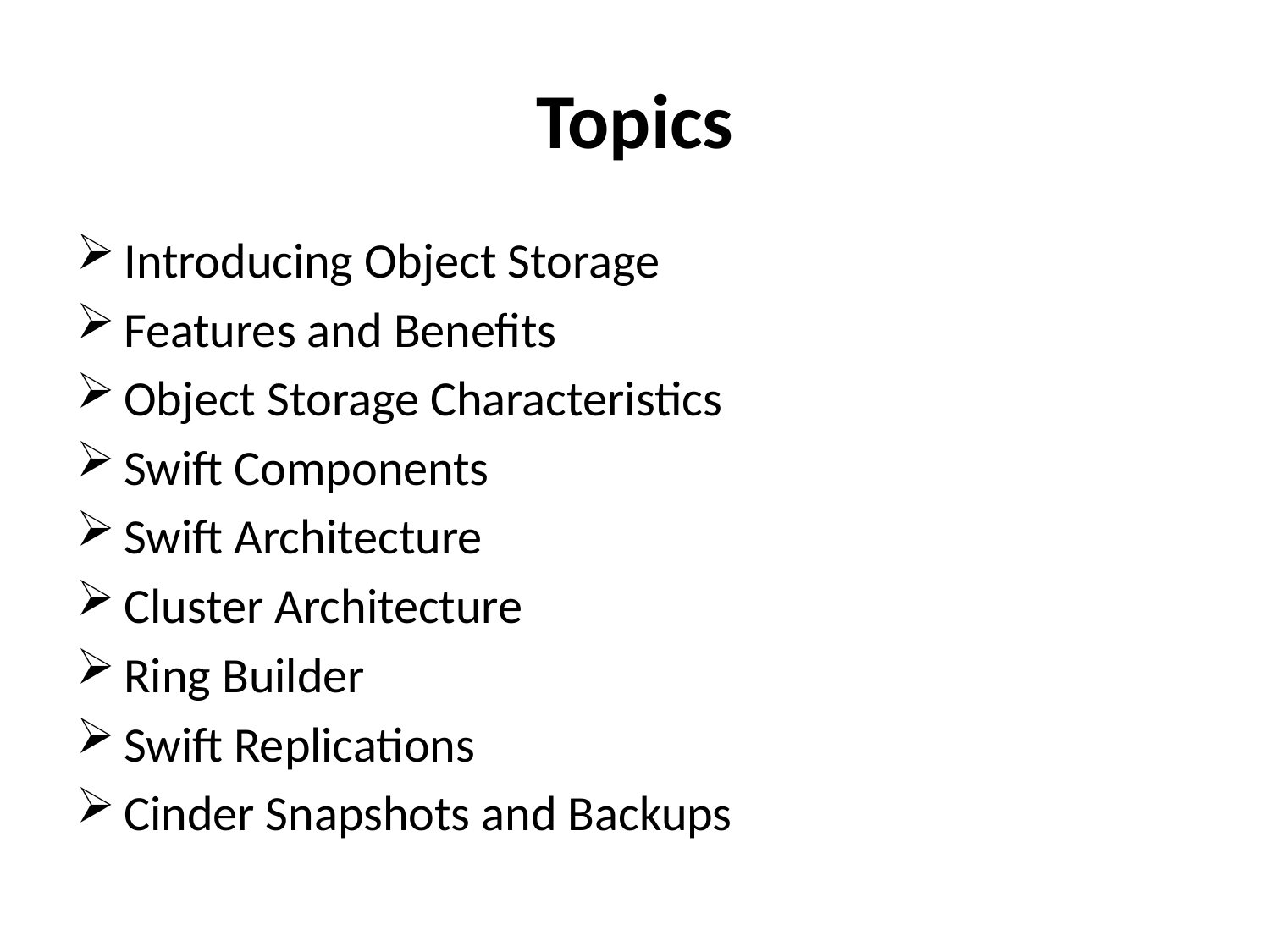

# Topics
Introducing Object Storage
Features and Benefits
Object Storage Characteristics
Swift Components
Swift Architecture
Cluster Architecture
Ring Builder
Swift Replications
Cinder Snapshots and Backups